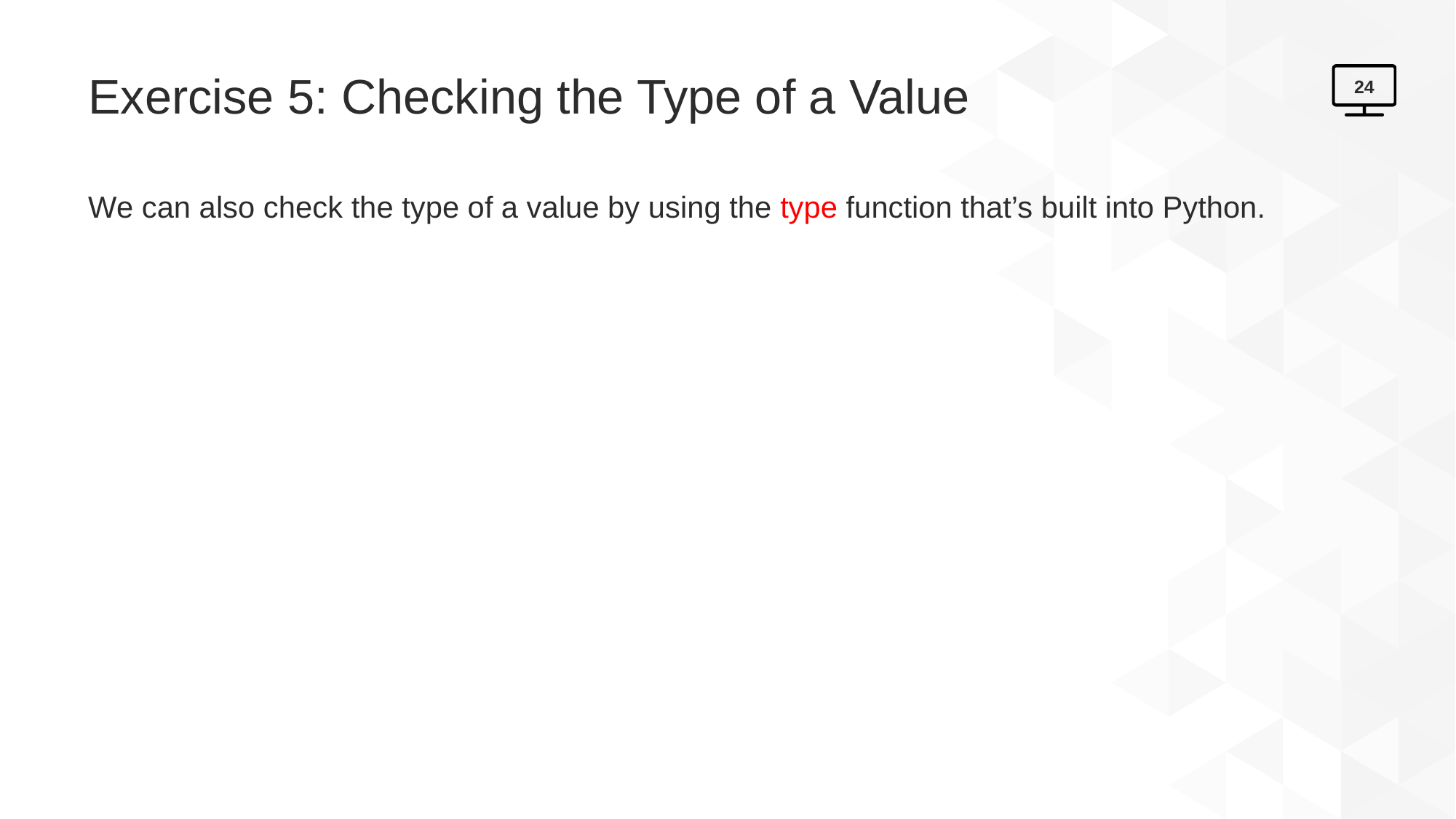

# Exercise 5: Checking the Type of a Value
24
We can also check the type of a value by using the type function that’s built into Python.